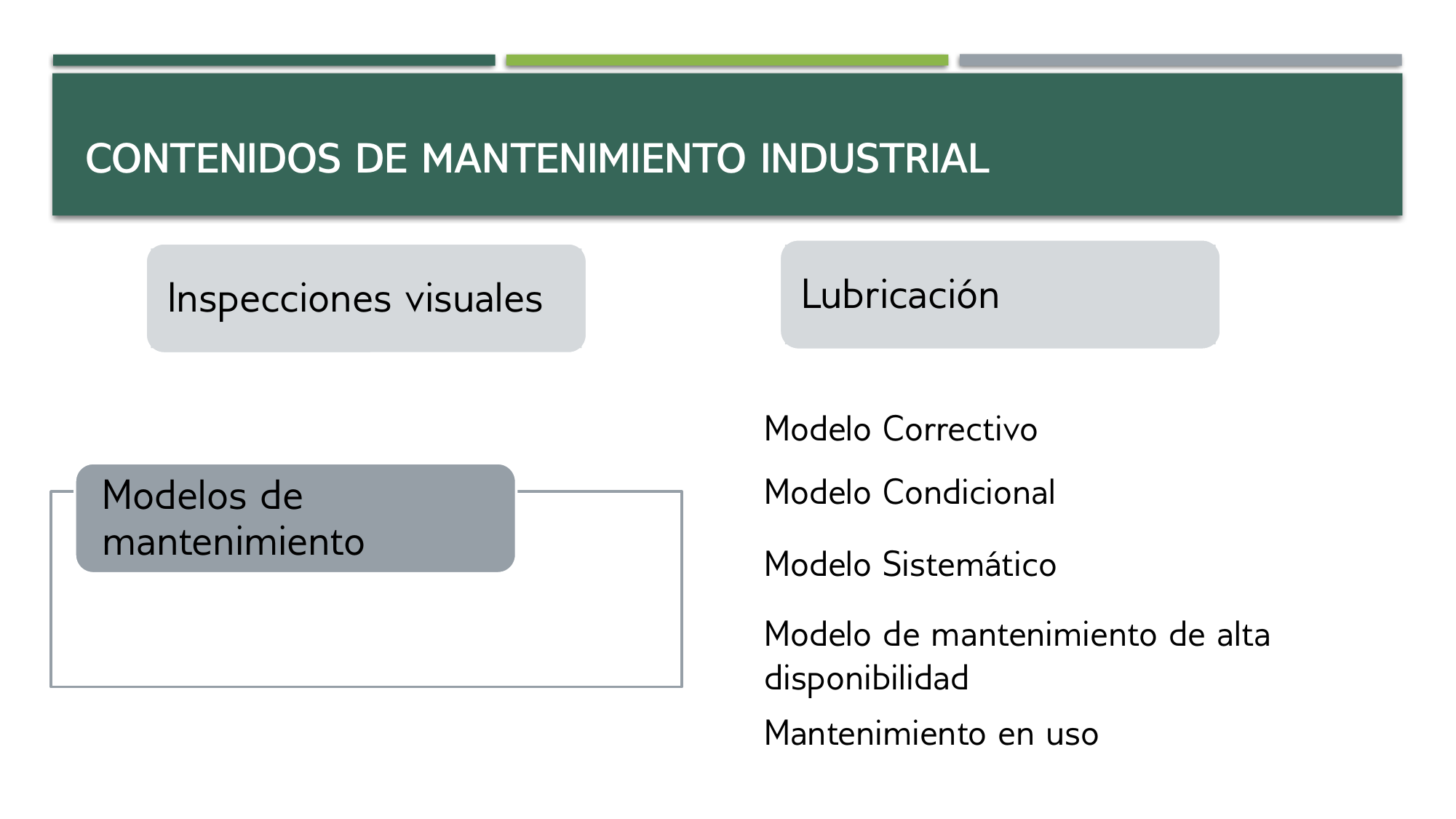

# CONTENIDOS DE MANTENIMIENTO INDUSTRIAL

Lubricación

Inspecciones visuales
Modelo Correctivo
Modelos de mantenimiento
Modelo Condicional
Modelo Sistemático
Modelo de mantenimiento de alta disponibilidad
Mantenimiento en uso